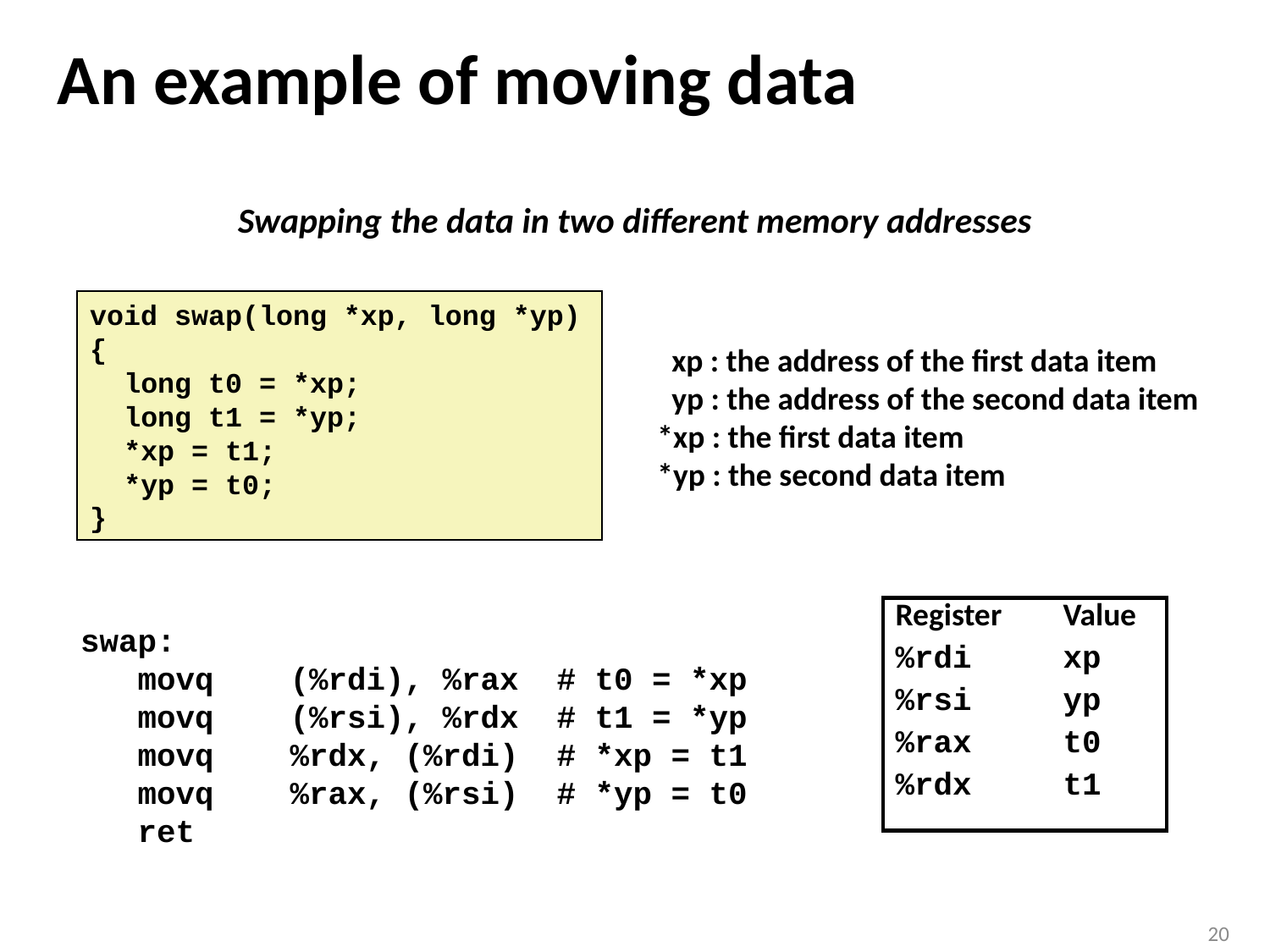

# An example of moving data
Swapping the data in two different memory addresses
void swap(long *xp, long *yp)
{
  long t0 = *xp;
  long t1 = *yp;
  *xp = t1;
  *yp = t0;
}
  xp : the address of the first data item
  yp : the address of the second data item
*xp : the first data item
*yp : the second data item
Register	Value
%rdi	xp
%rsi	yp
%rax	t0
%rdx	t1
swap:
   movq    (%rdi), %rax  # t0 = *xp
   movq    (%rsi), %rdx  # t1 = *yp
   movq    %rdx, (%rdi)  # *xp = t1
   movq    %rax, (%rsi)  # *yp = t0
   ret
20